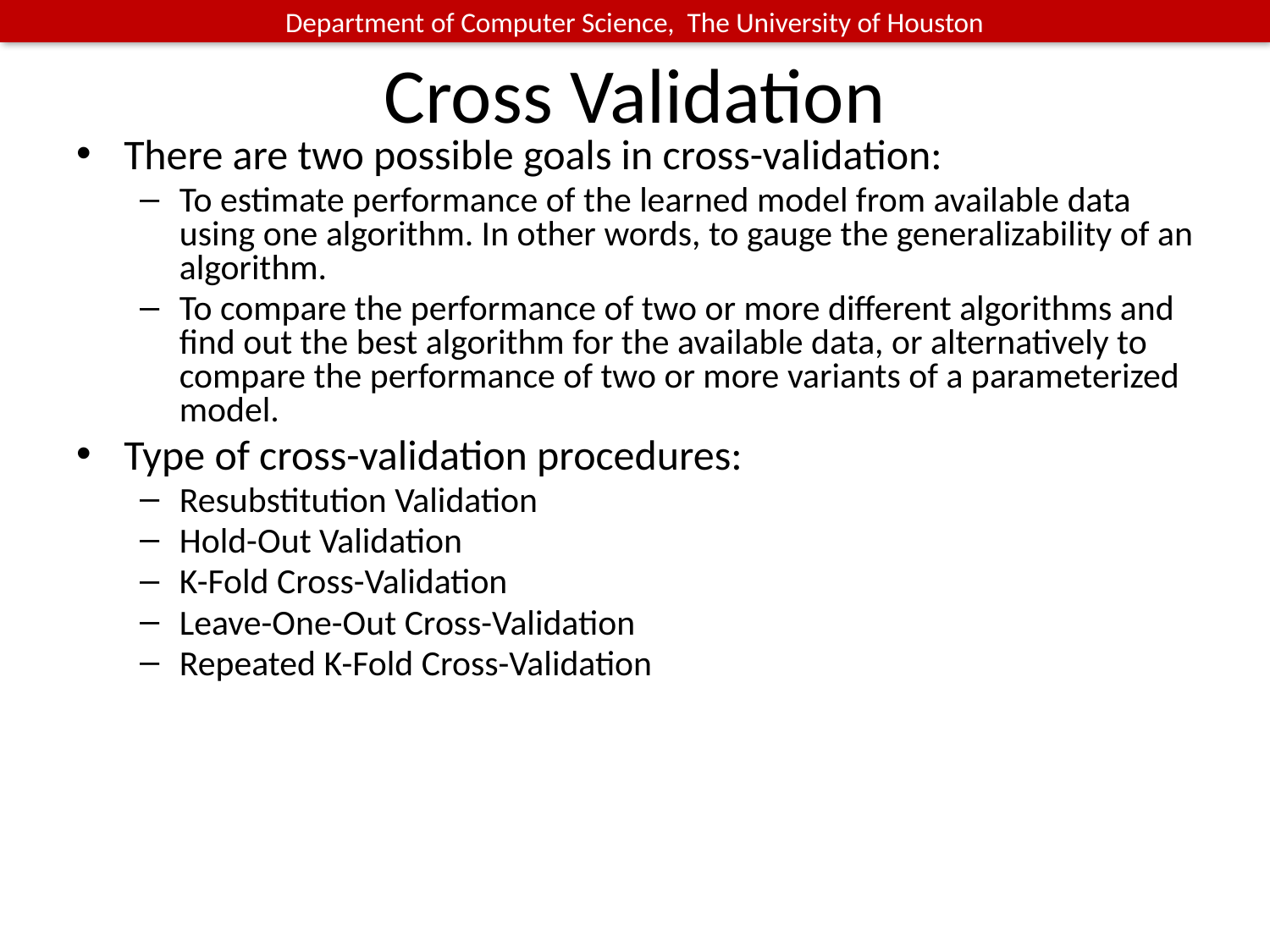

# Cross Validation
There are two possible goals in cross-validation:
To estimate performance of the learned model from available data using one algorithm. In other words, to gauge the generalizability of an algorithm.
To compare the performance of two or more different algorithms and find out the best algorithm for the available data, or alternatively to compare the performance of two or more variants of a parameterized model.
Type of cross-validation procedures:
Resubstitution Validation
Hold-Out Validation
K-Fold Cross-Validation
Leave-One-Out Cross-Validation
Repeated K-Fold Cross-Validation